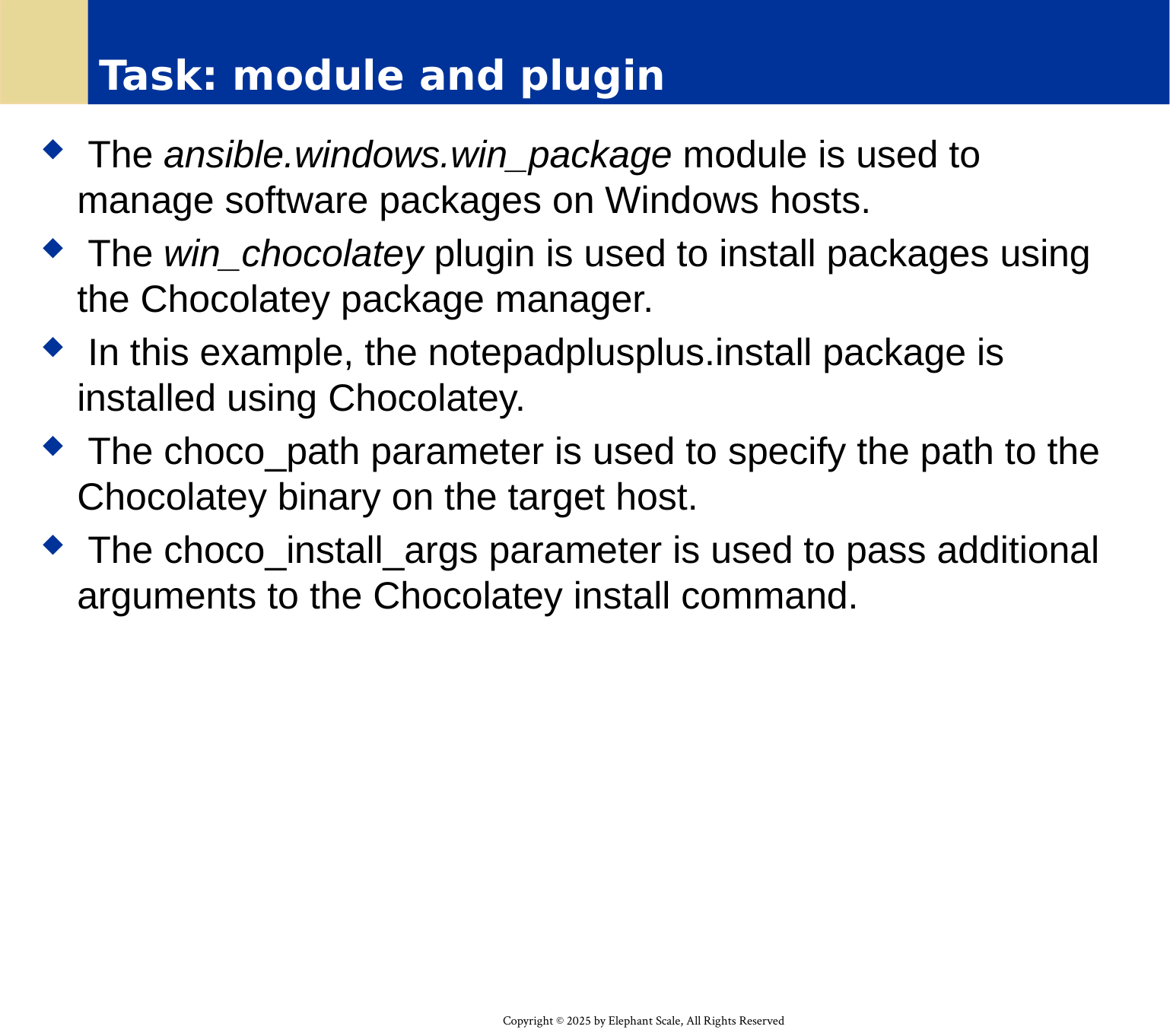

# Task: module and plugin
 The ansible.windows.win_package module is used to manage software packages on Windows hosts.
 The win_chocolatey plugin is used to install packages using the Chocolatey package manager.
 In this example, the notepadplusplus.install package is installed using Chocolatey.
 The choco_path parameter is used to specify the path to the Chocolatey binary on the target host.
 The choco_install_args parameter is used to pass additional arguments to the Chocolatey install command.
Copyright © 2025 by Elephant Scale, All Rights Reserved